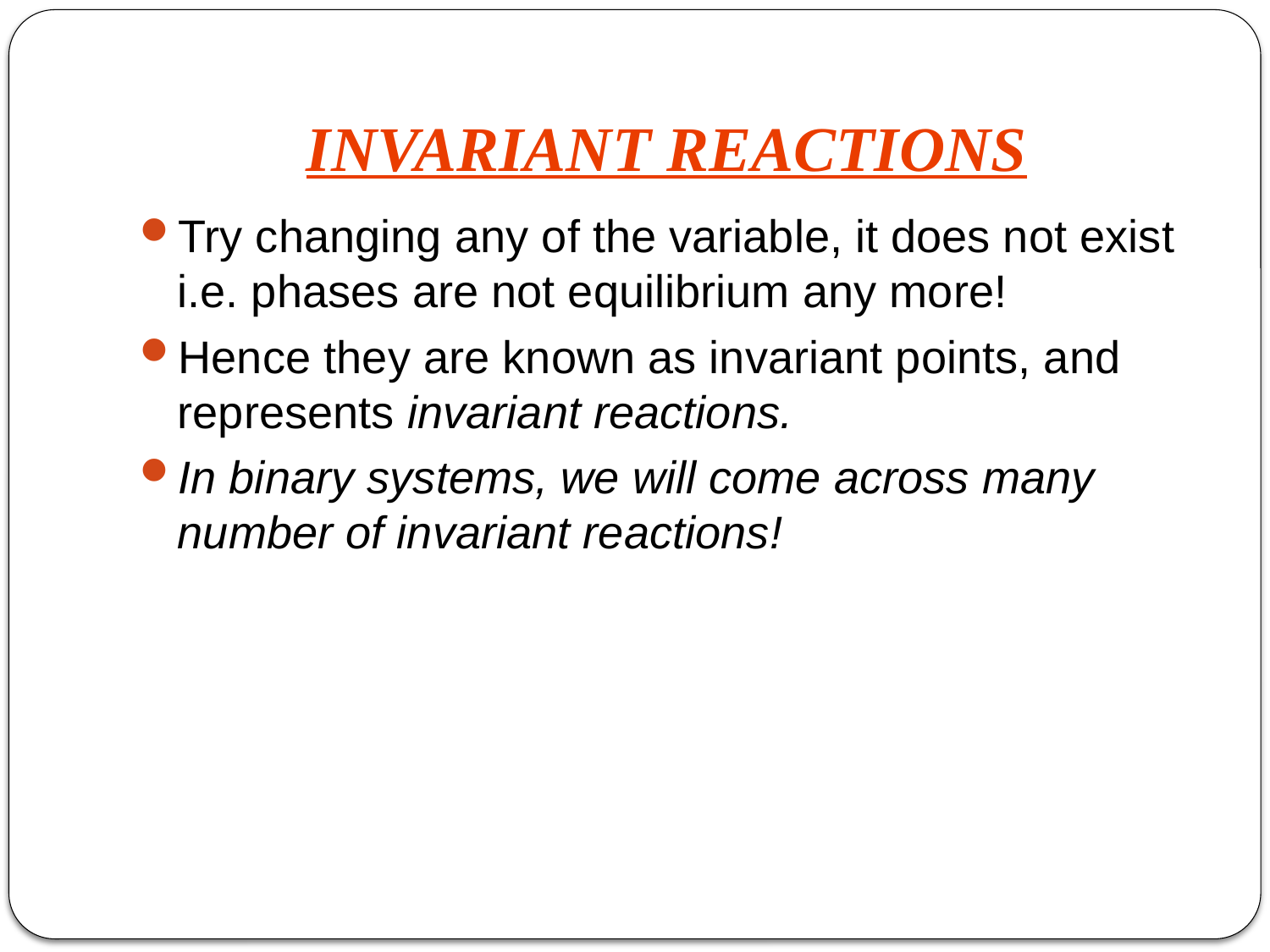

# INVARIANT REACTIONS
Try changing any of the variable, it does not exist i.e. phases are not equilibrium any more!
Hence they are known as invariant points, and represents invariant reactions.
In binary systems, we will come across many number of invariant reactions!